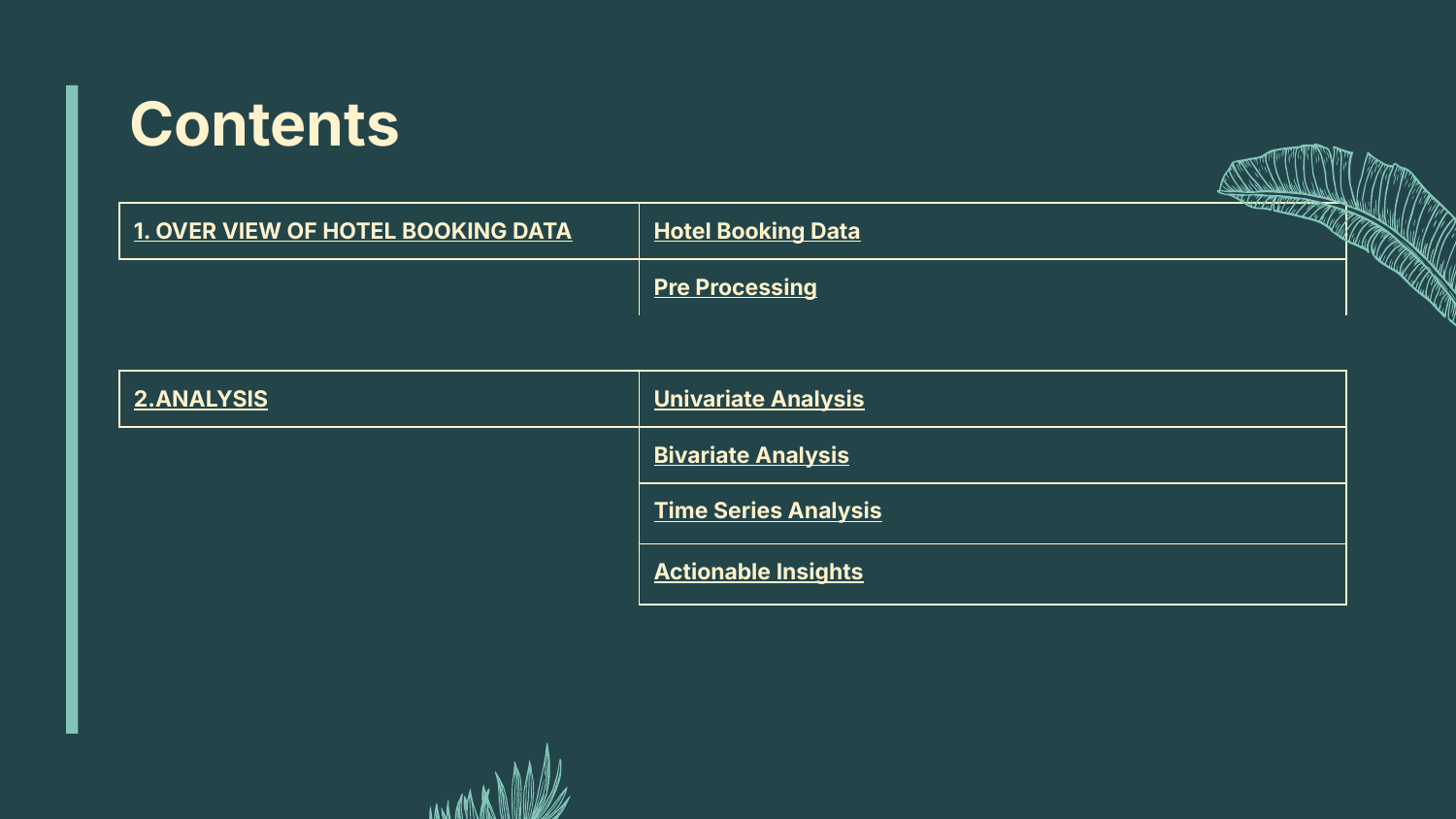

# Contents

| 1. OVER VIEW OF HOTEL BOOKING DATA | Hotel Booking Data |
| --- | --- |
|  | Pre Processing |
|  |  |
| 2.ANALYSIS | Univariate Analysis |
|  | Bivariate Analysis |
|  | Time Series Analysis |
|  | Actionable Insights |